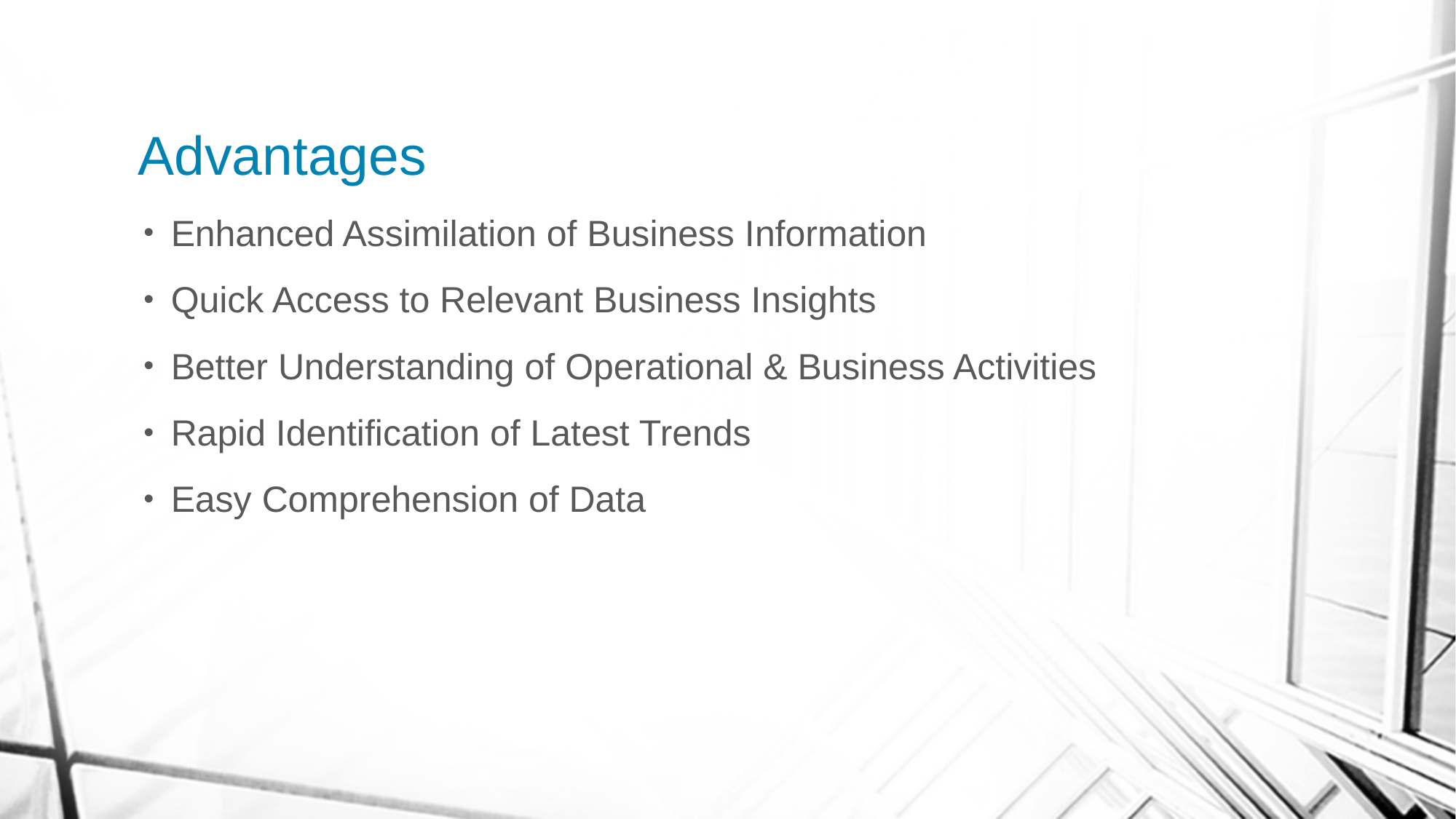

# Advantages
Enhanced Assimilation of Business Information
Quick Access to Relevant Business Insights
Better Understanding of Operational & Business Activities
Rapid Identification of Latest Trends
Easy Comprehension of Data